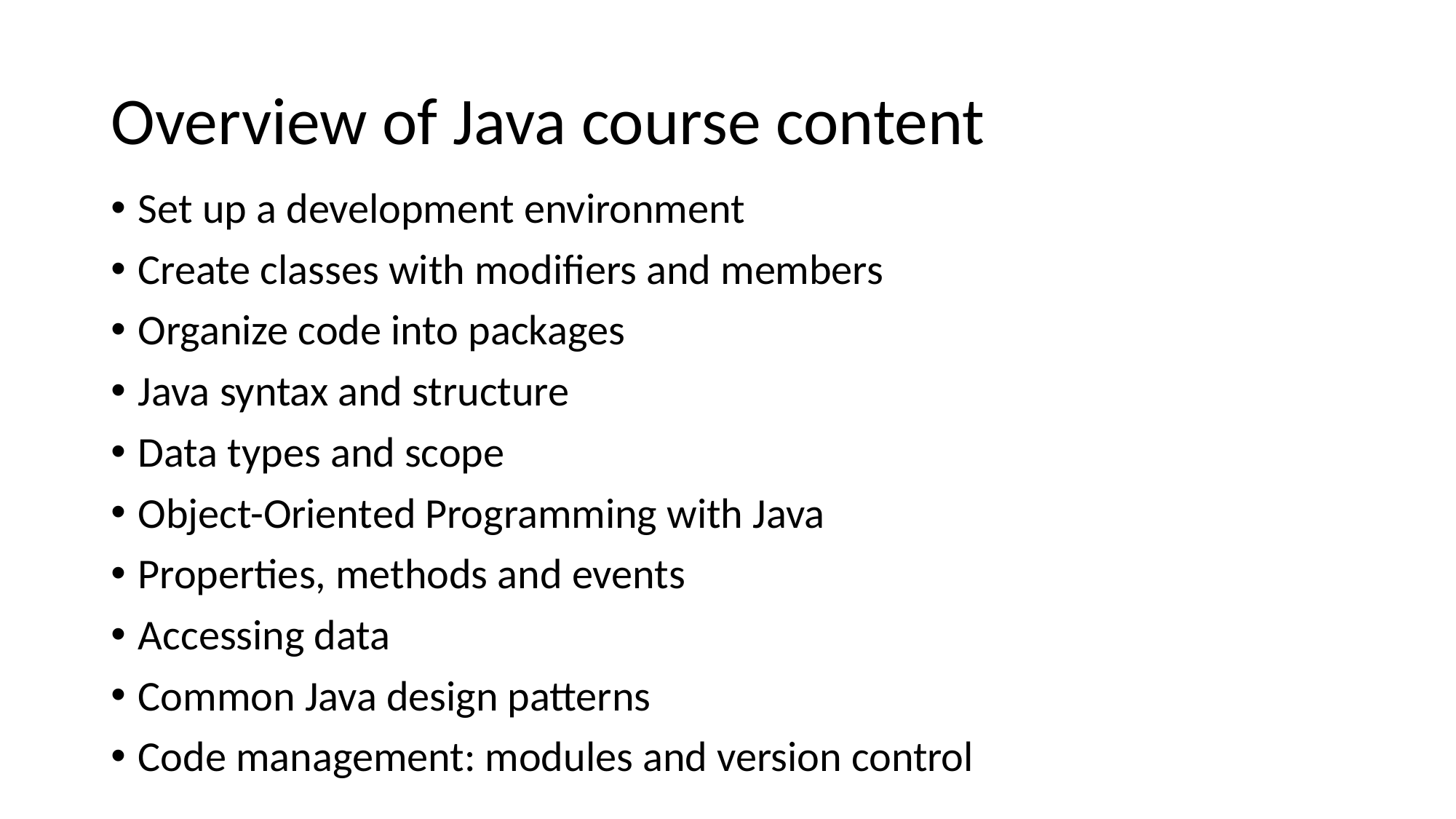

# Overview of Java course content
Set up a development environment
Create classes with modifiers and members
Organize code into packages
Java syntax and structure
Data types and scope
Object-Oriented Programming with Java
Properties, methods and events
Accessing data
Common Java design patterns
Code management: modules and version control